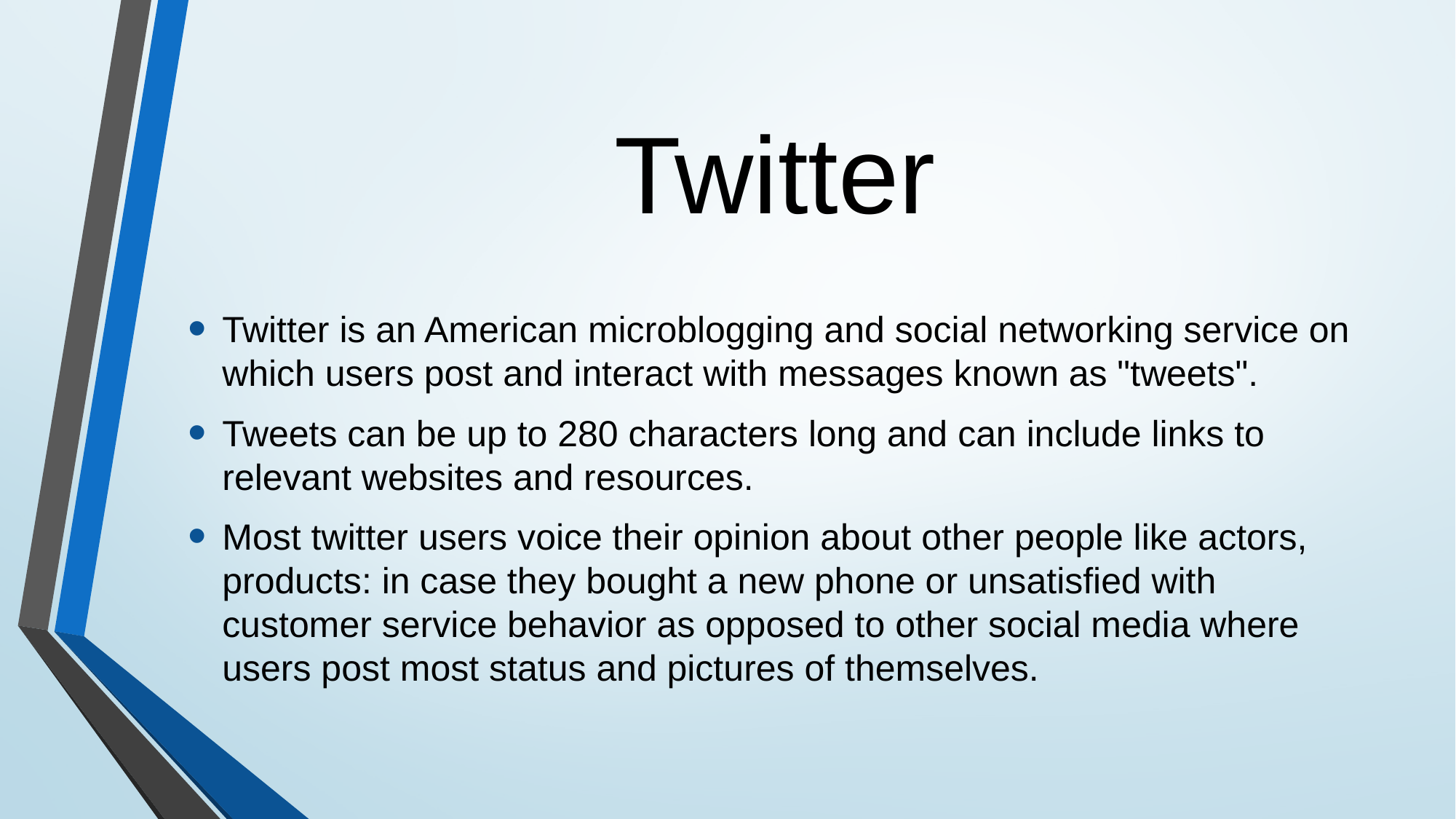

# Twitter
Twitter is an American microblogging and social networking service on which users post and interact with messages known as "tweets".
Tweets can be up to 280 characters long and can include links to relevant websites and resources.
Most twitter users voice their opinion about other people like actors, products: in case they bought a new phone or unsatisfied with customer service behavior as opposed to other social media where users post most status and pictures of themselves.